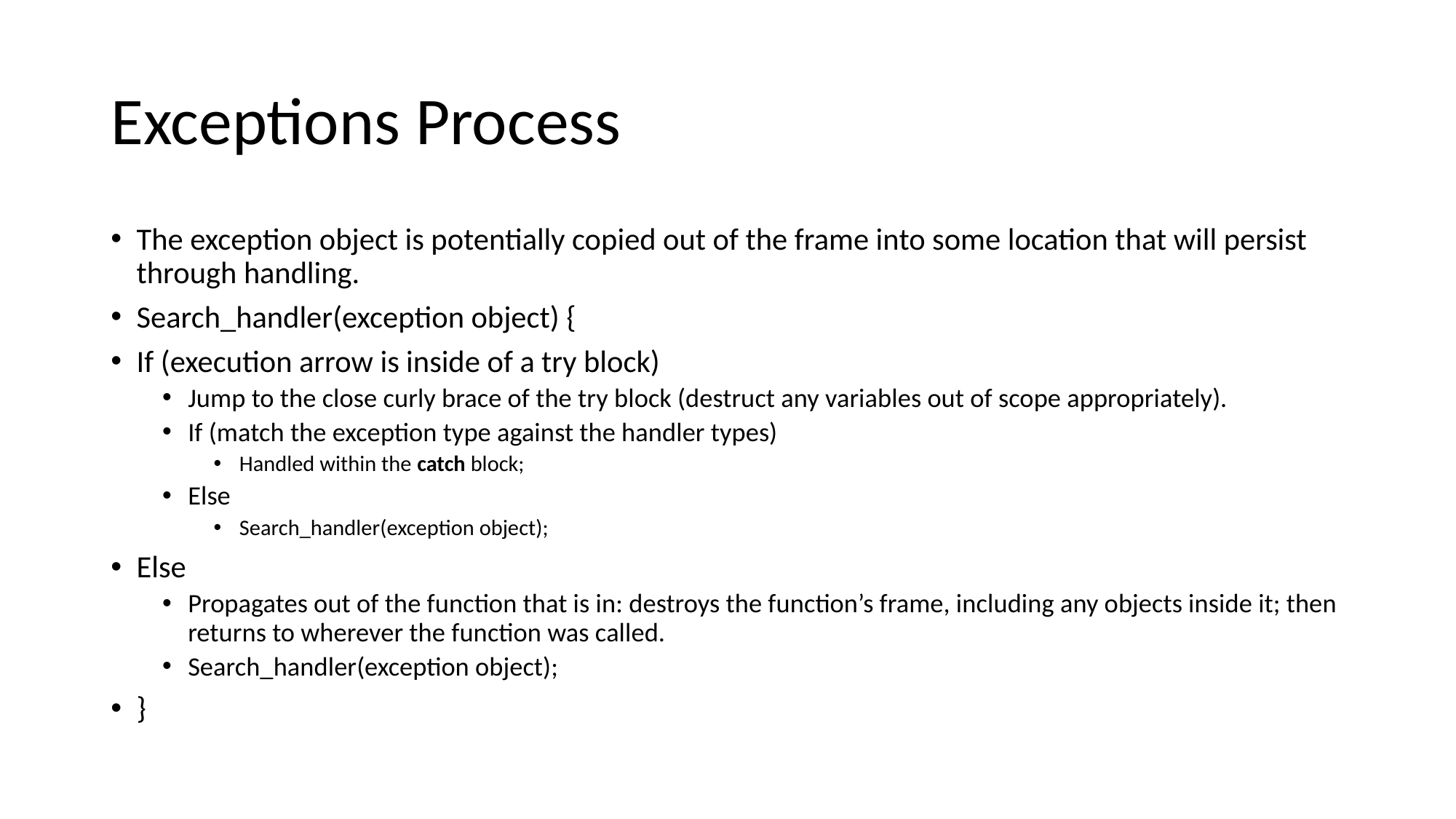

# Exceptions Process
The exception object is potentially copied out of the frame into some location that will persist through handling.
Search_handler(exception object) {
If (execution arrow is inside of a try block)
Jump to the close curly brace of the try block (destruct any variables out of scope appropriately).
If (match the exception type against the handler types)
Handled within the catch block;
Else
Search_handler(exception object);
Else
Propagates out of the function that is in: destroys the function’s frame, including any objects inside it; then returns to wherever the function was called.
Search_handler(exception object);
}